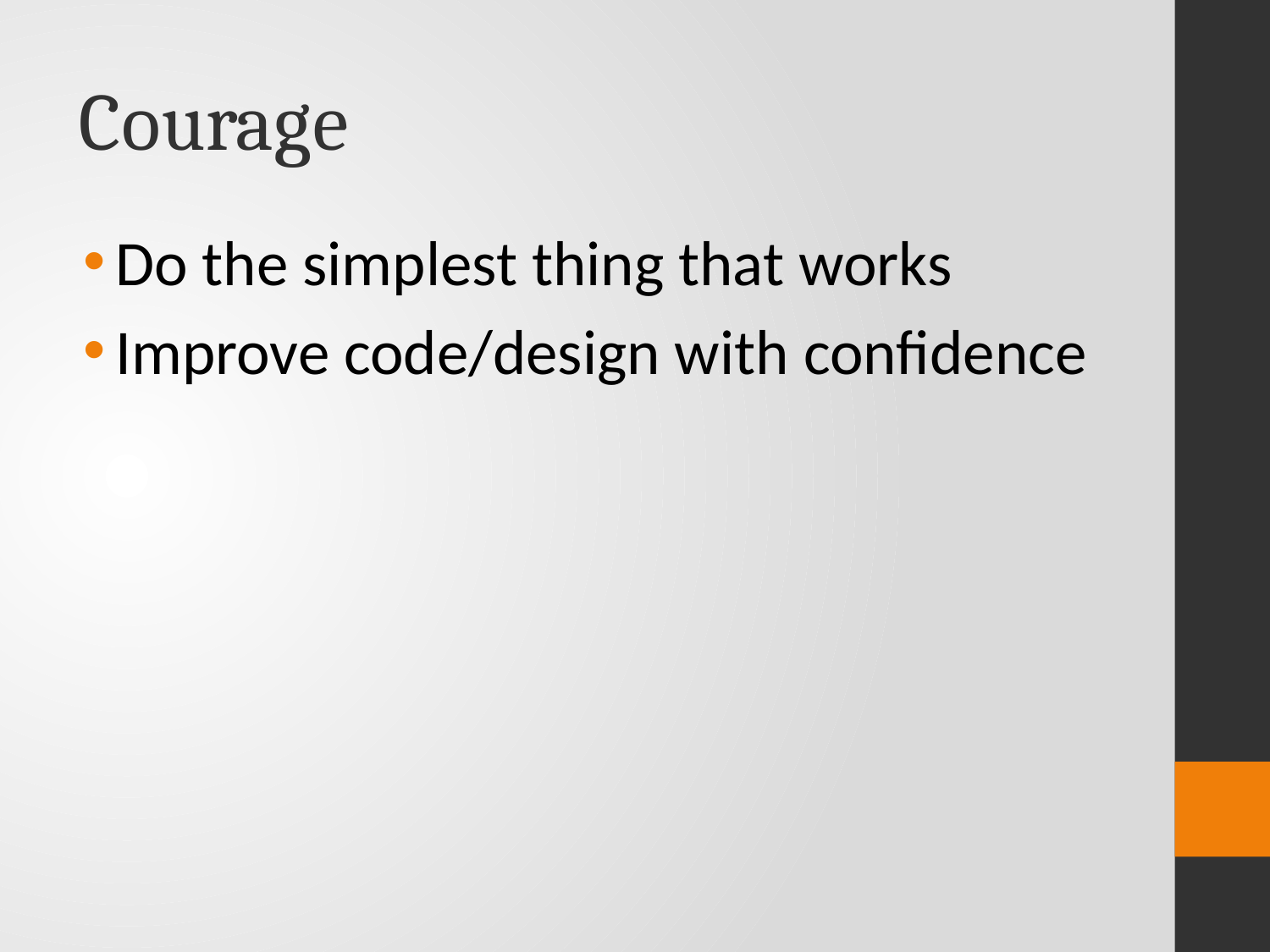

# Courage
Do the simplest thing that works
Improve code/design with confidence